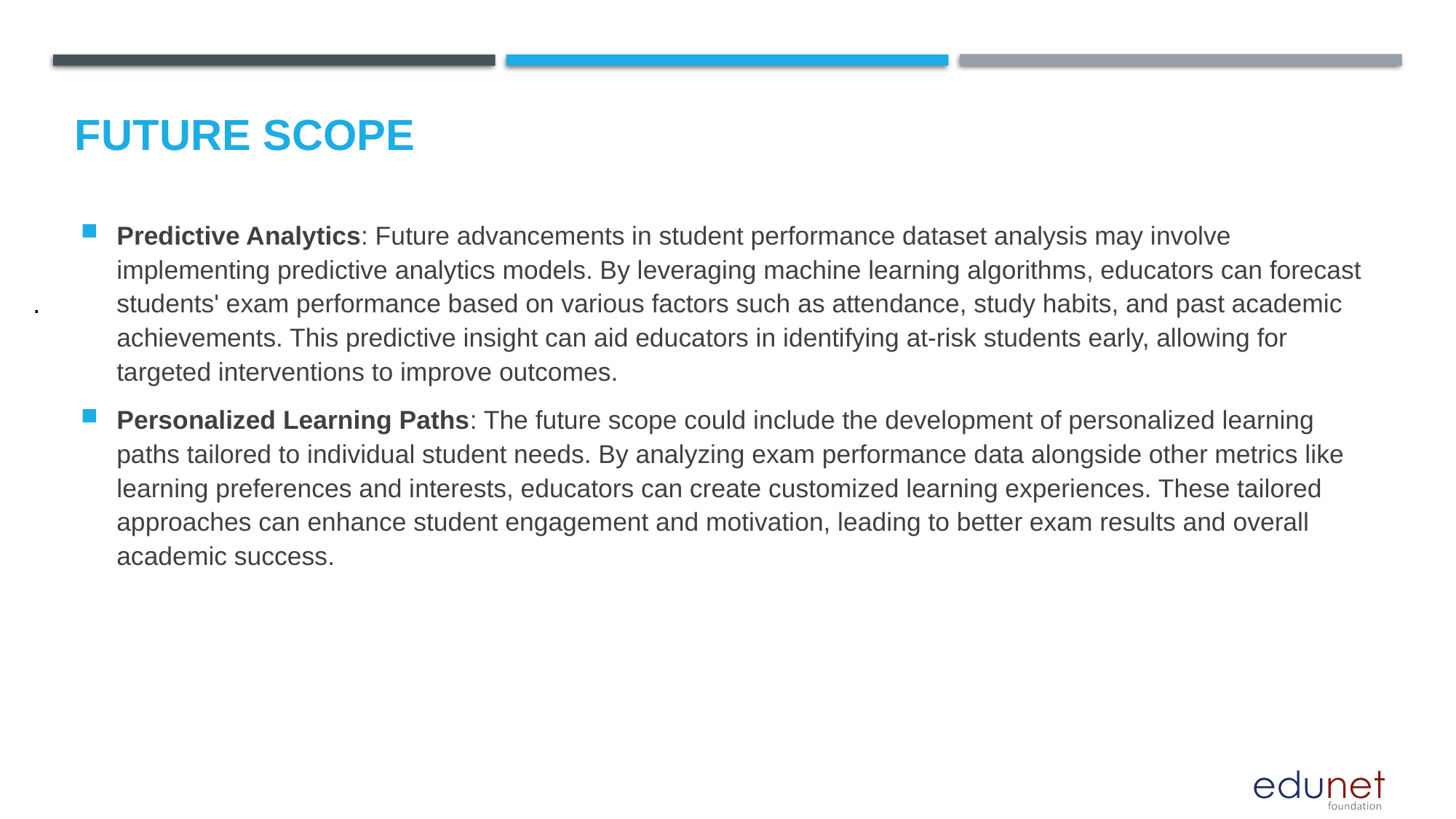

Future scope

Predictive Analytics: Future advancements in student performance dataset analysis may involve implementing predictive analytics models. By leveraging machine learning algorithms, educators can forecast students' exam performance based on various factors such as attendance, study habits, and past academic achievements. This predictive insight can aid educators in identifying at-risk students early, allowing for targeted interventions to improve outcomes.
Personalized Learning Paths: The future scope could include the development of personalized learning paths tailored to individual student needs. By analyzing exam performance data alongside other metrics like learning preferences and interests, educators can create customized learning experiences. These tailored approaches can enhance student engagement and motivation, leading to better exam results and overall academic success.

.